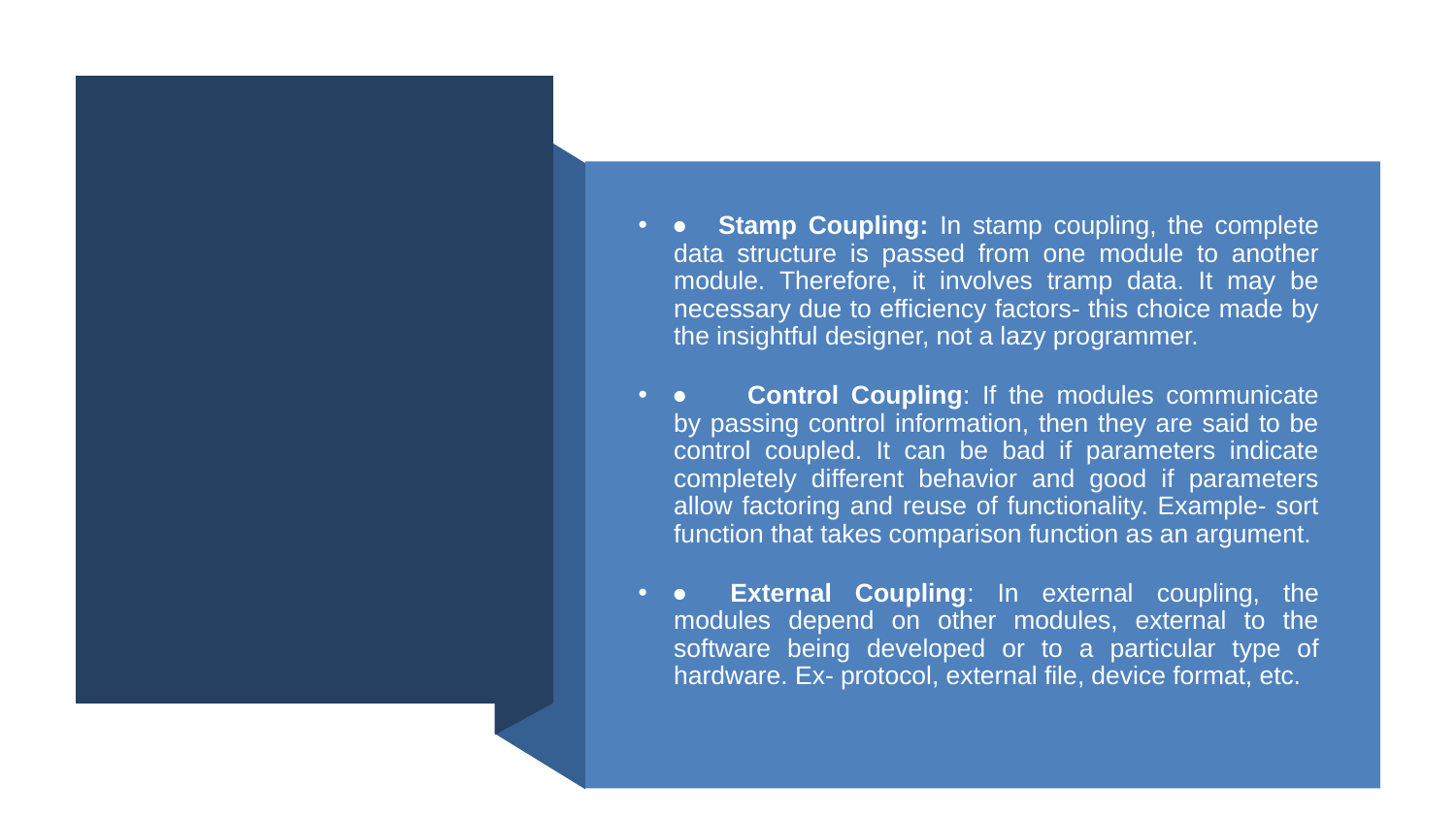

# ⦁    Stamp Coupling: In stamp coupling, the complete data structure is passed from one module to another module. Therefore, it involves tramp data. It may be necessary due to efficiency factors- this choice made by the insightful designer, not a lazy programmer.
⦁        Control Coupling: If the modules communicate by passing control information, then they are said to be control coupled. It can be bad if parameters indicate completely different behavior and good if parameters allow factoring and reuse of functionality. Example- sort function that takes comparison function as an argument.
⦁    External Coupling: In external coupling, the modules depend on other modules, external to the software being developed or to a particular type of hardware. Ex- protocol, external file, device format, etc.